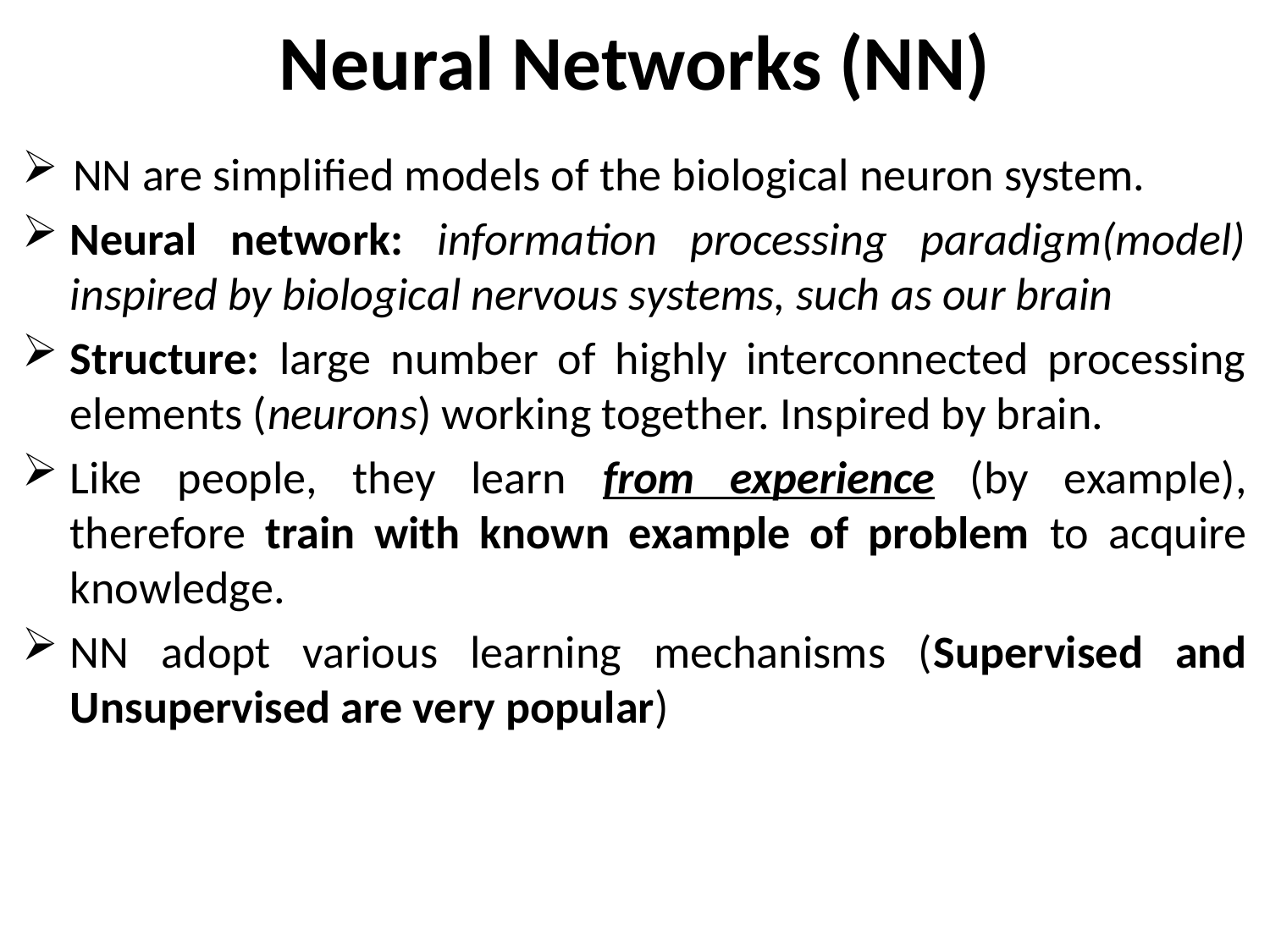

# Neural Networks (NN)
NN are simplified models of the biological neuron system.
Neural network: information processing paradigm(model) inspired by biological nervous systems, such as our brain
Structure: large number of highly interconnected processing elements (neurons) working together. Inspired by brain.
Like people, they learn from experience (by example), therefore train with known example of problem to acquire knowledge.
NN adopt various learning mechanisms (Supervised and Unsupervised are very popular)